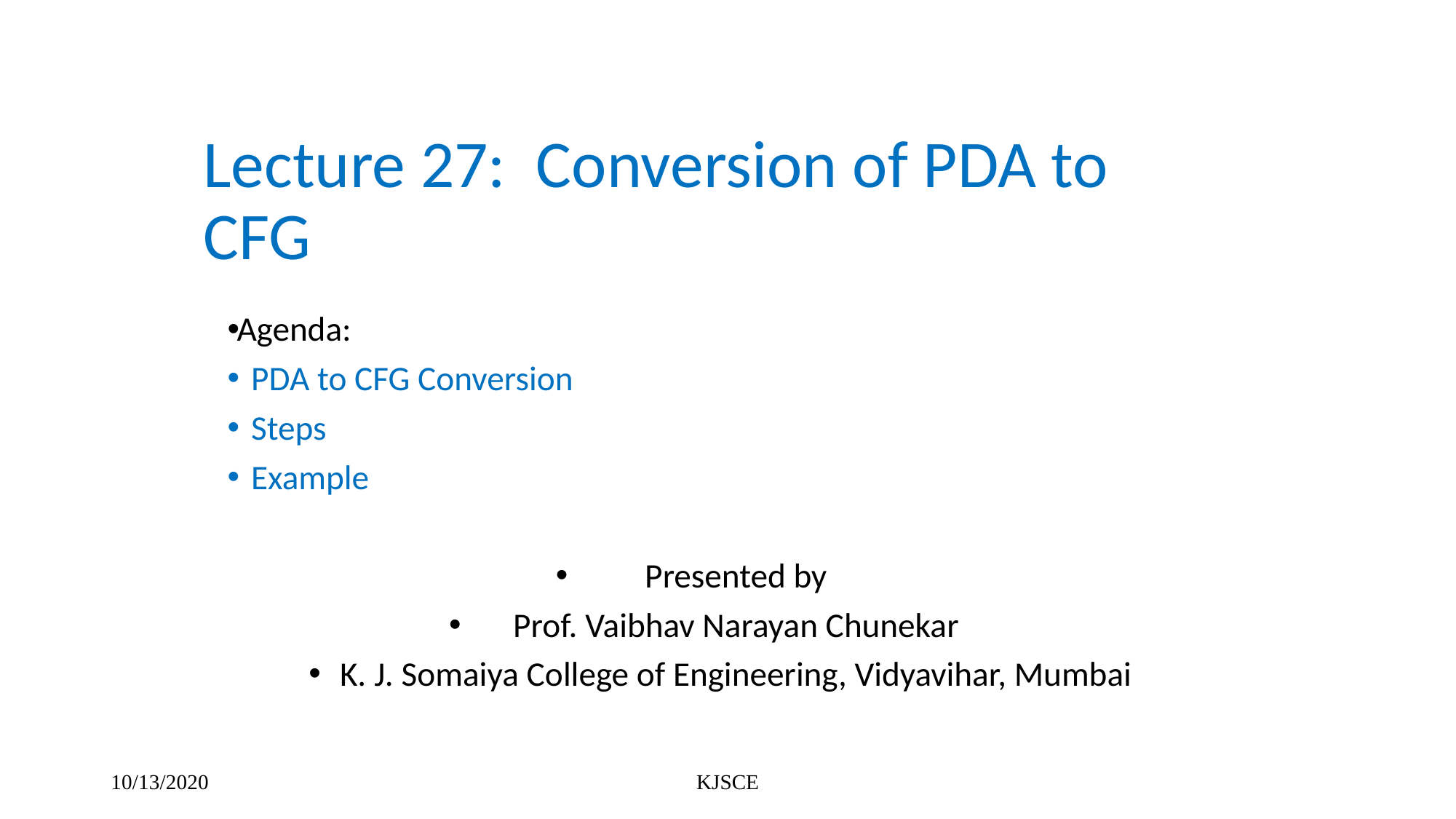

# Lecture 27:  Conversion of PDA to CFG
Agenda:
PDA to CFG Conversion
Steps
Example

Presented by
Prof. Vaibhav Narayan Chunekar
K. J. Somaiya College of Engineering, Vidyavihar, Mumbai

10/13/2020
KJSCE